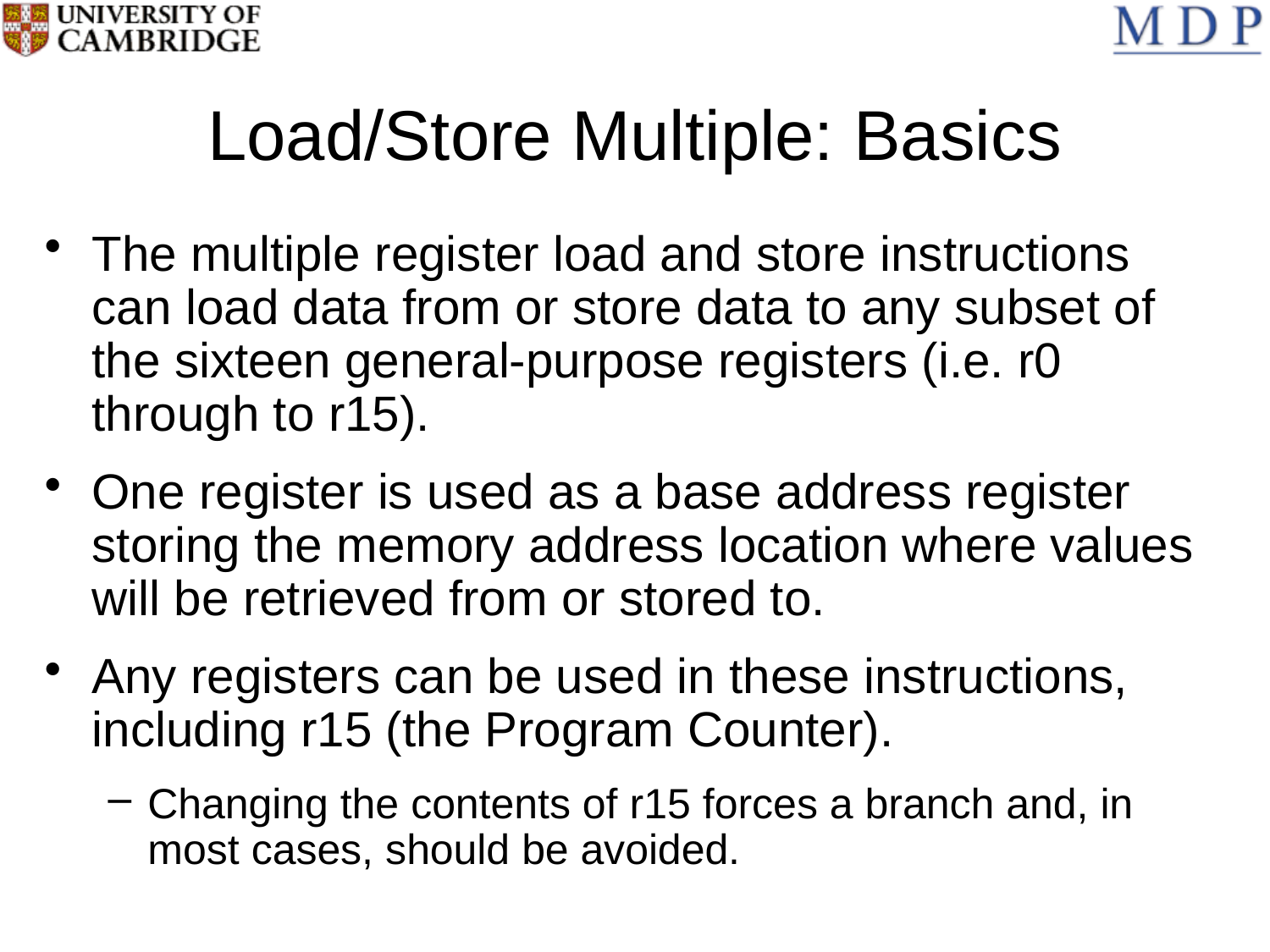

# Load/Store Multiple: Basics
The multiple register load and store instructions can load data from or store data to any subset of the sixteen general-purpose registers (i.e. r0 through to r15).
One register is used as a base address register storing the memory address location where values will be retrieved from or stored to.
Any registers can be used in these instructions, including r15 (the Program Counter).
Changing the contents of r15 forces a branch and, in most cases, should be avoided.